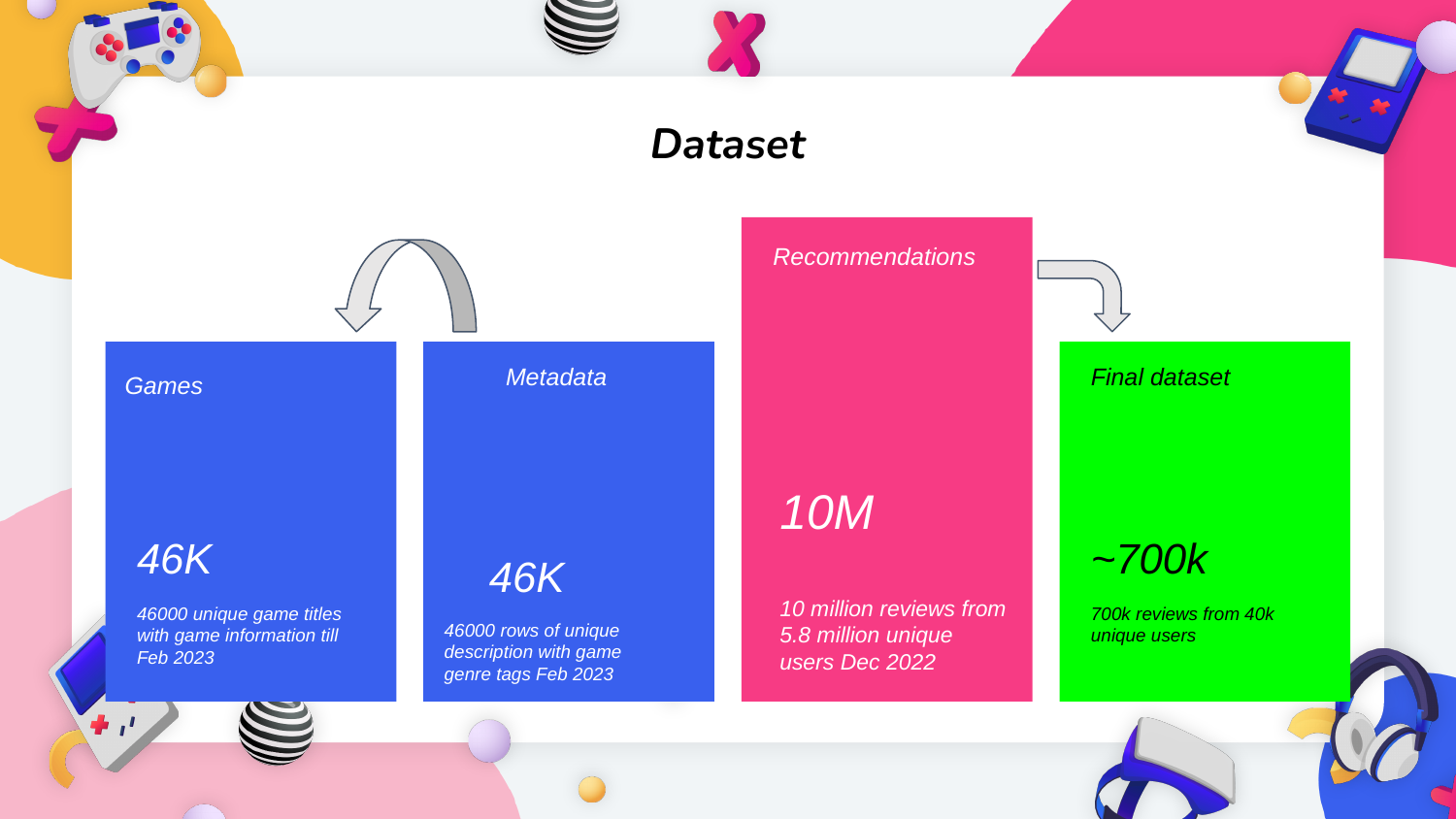

Dataset

Recommendations

Metadata
Final dataset
Games
10M
~700k
46K
46K
10 million reviews from 5.8 million unique users Dec 2022
46000 unique game titles with game information till Feb 2023
700k reviews from 40k unique users
46000 rows of unique description with game genre tags Feb 2023